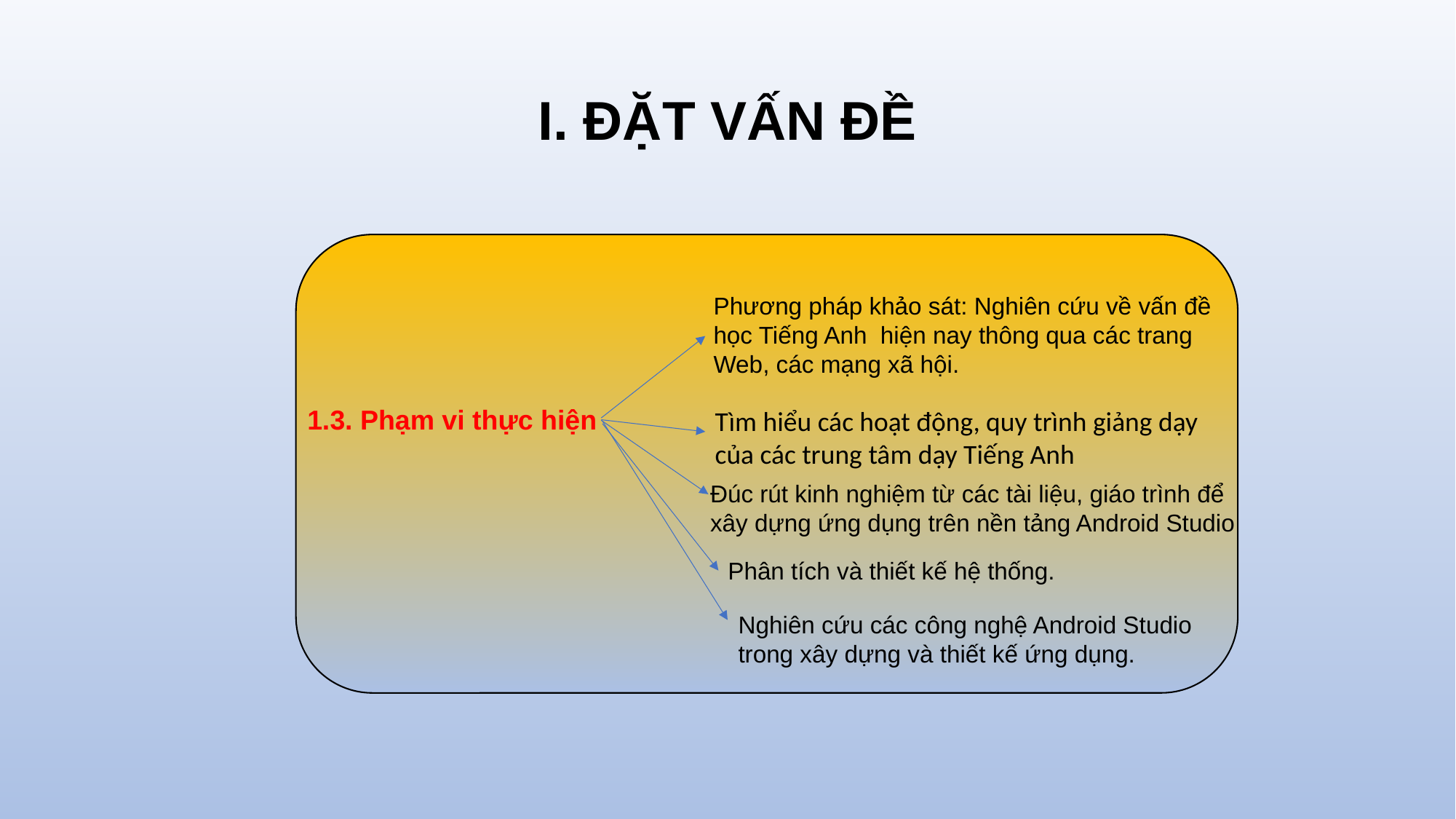

# I. ĐẶT VẤN ĐỀ

Phương pháp khảo sát: Nghiên cứu về vấn đề
học Tiếng Anh  hiện nay thông qua các trang Web, các mạng xã hội.
1.3. Phạm vi thực hiện
Tìm hiểu các hoạt động, quy trình giảng dạy của các trung tâm dạy Tiếng Anh
Đúc rút kinh nghiệm từ các tài liệu, giáo trình để xây dựng ứng dụng trên nền tảng Android Studio
Phân tích và thiết kế hệ thống.
Nghiên cứu các công nghệ Android Studio trong xây dựng và thiết kế ứng dụng.